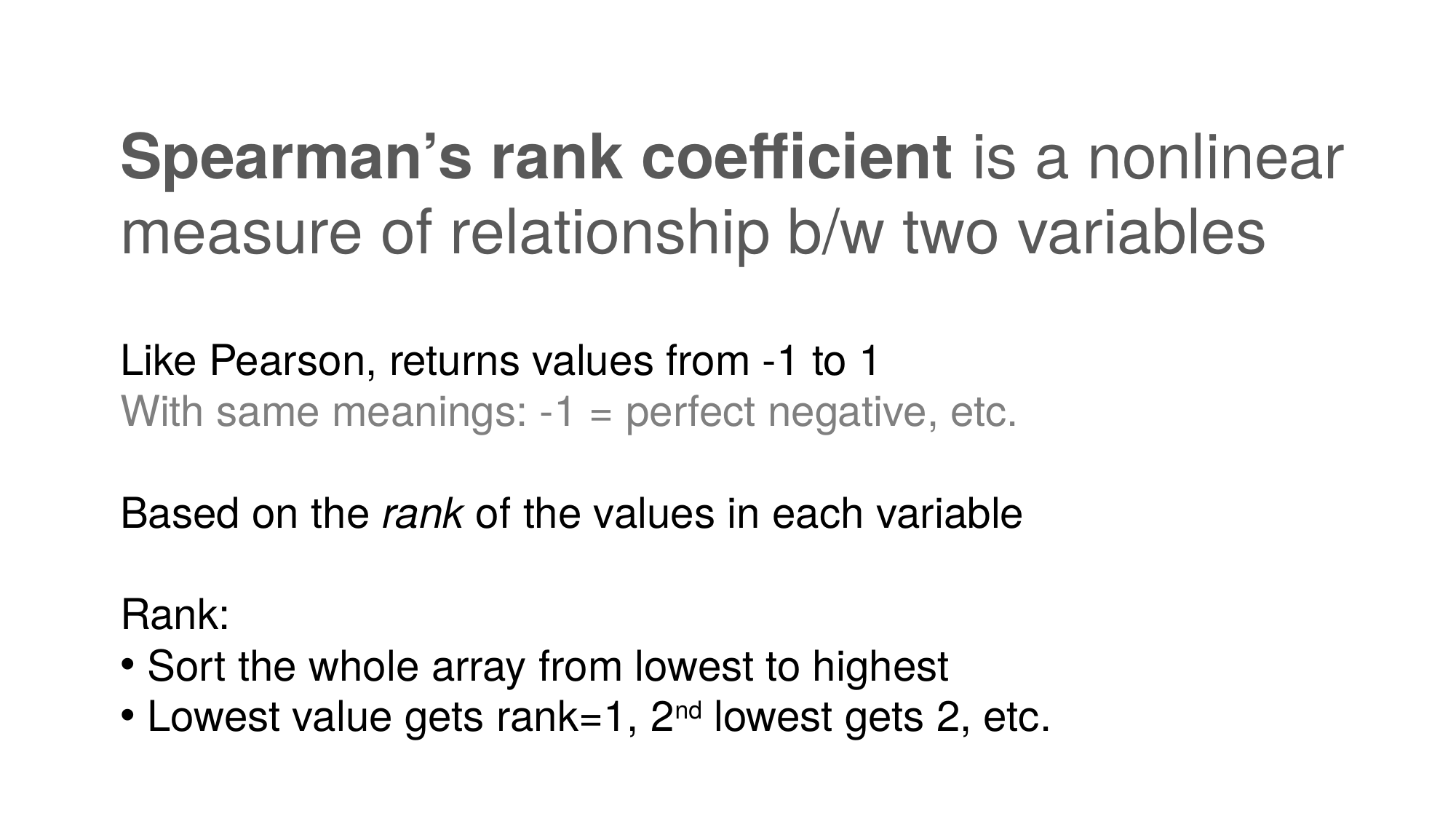

# Spearman’s rank coefficient is a nonlinear measure of relationship b/w two variables
Like Pearson, returns values from -1 to 1
With same meanings: -1 = perfect negative, etc.

Based on the rank of the values in each variable

Rank:
Sort the whole array from lowest to highest
Lowest value gets rank=1, 2nd lowest gets 2, etc.